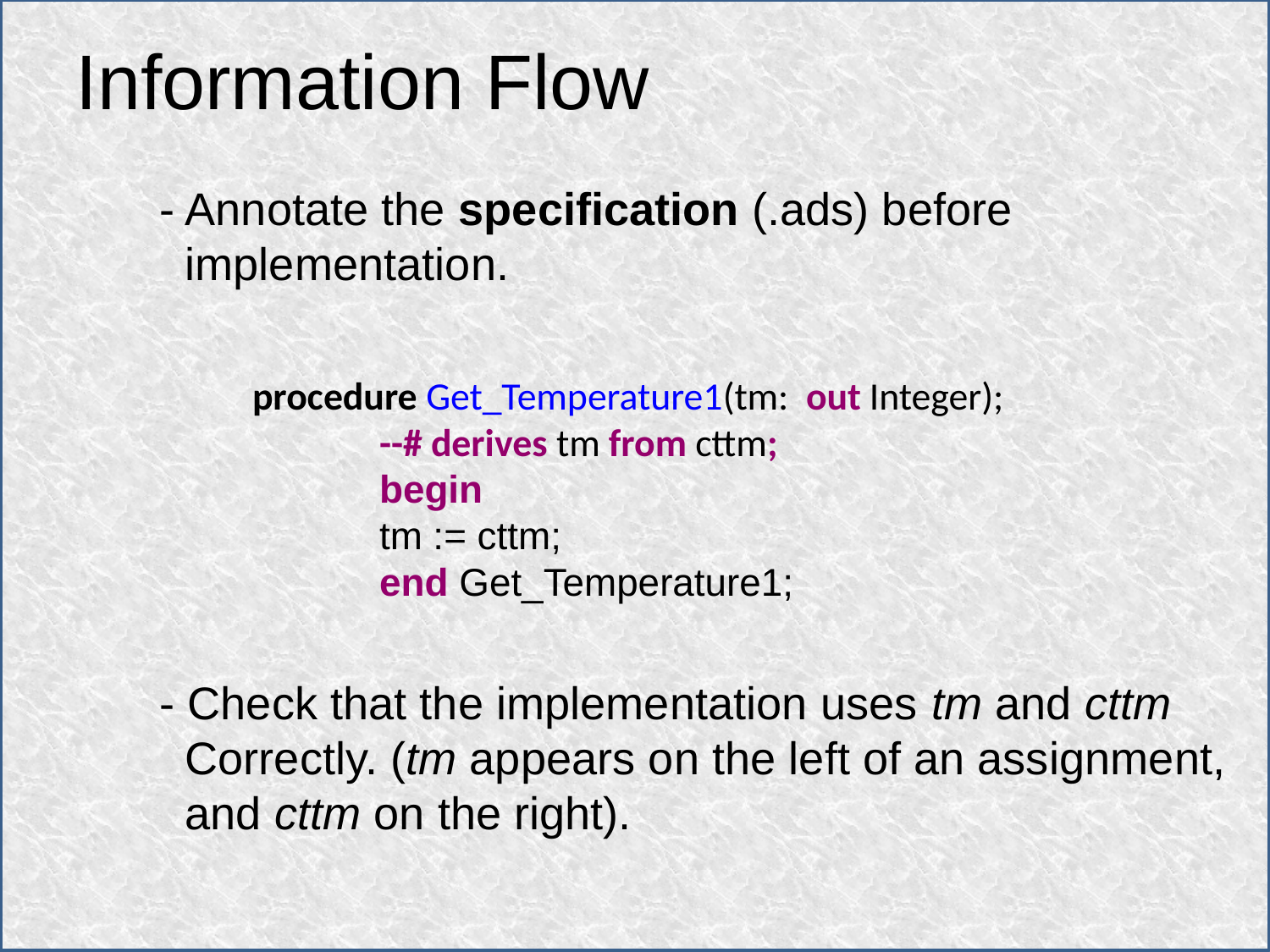

Information Flow

- Annotate the specification (.ads) before
  implementation.

- Check that the implementation uses tm and cttm
  Correctly. (tm appears on the left of an assignment,
  and cttm on the right).
procedure Get_Temperature1(tm:  out Integer);
	--# derives tm from cttm;
	begin
      	tm := cttm;
    	end Get_Temperature1;